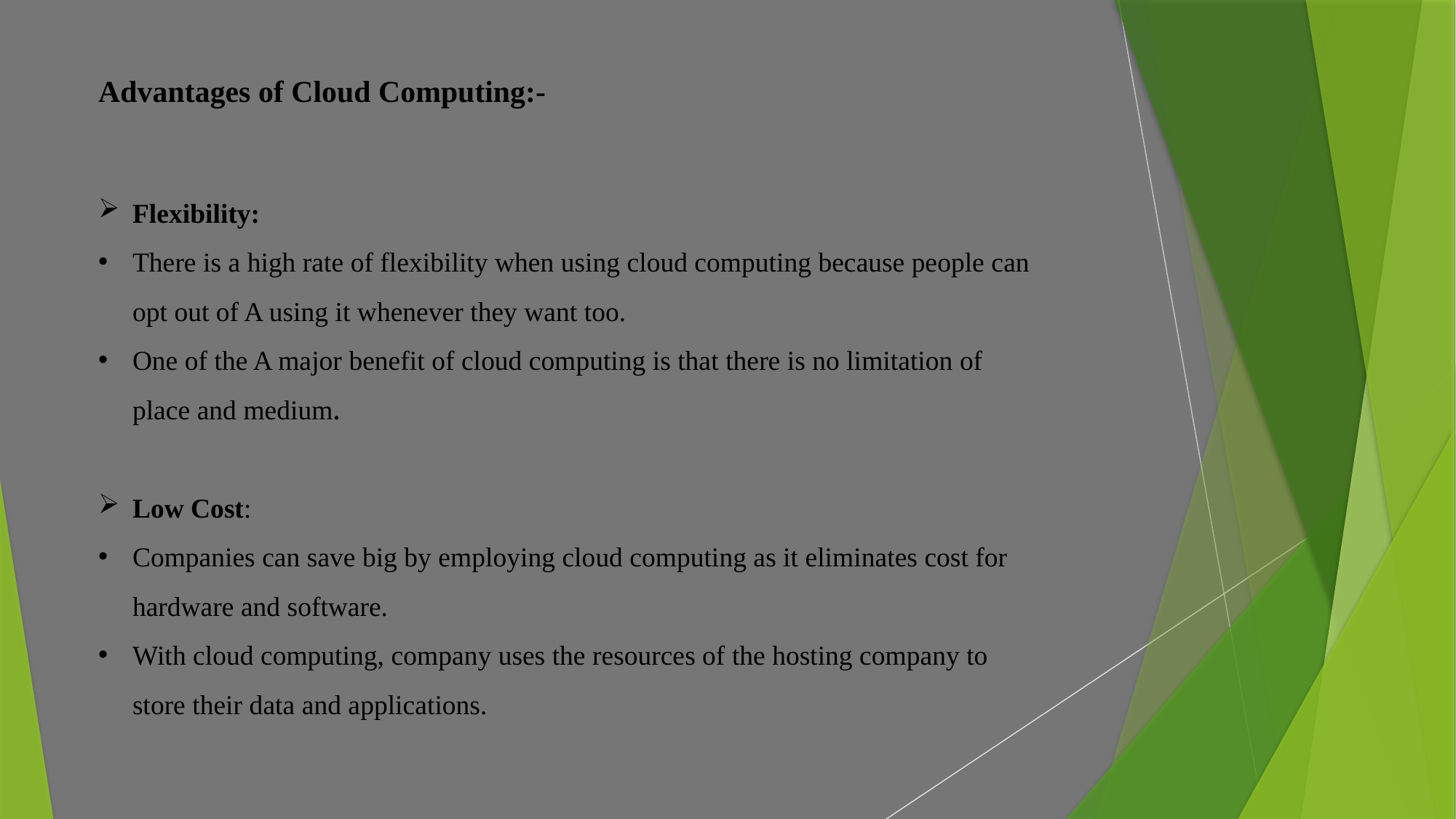

Advantages of Cloud Computing:-
Flexibility:
There is a high rate of flexibility when using cloud computing because people can opt out of A using it whenever they want too.
One of the A major benefit of cloud computing is that there is no limitation of place and medium.

Low Cost:
Companies can save big by employing cloud computing as it eliminates cost for hardware and software.
With cloud computing, company uses the resources of the hosting company to store their data and applications.